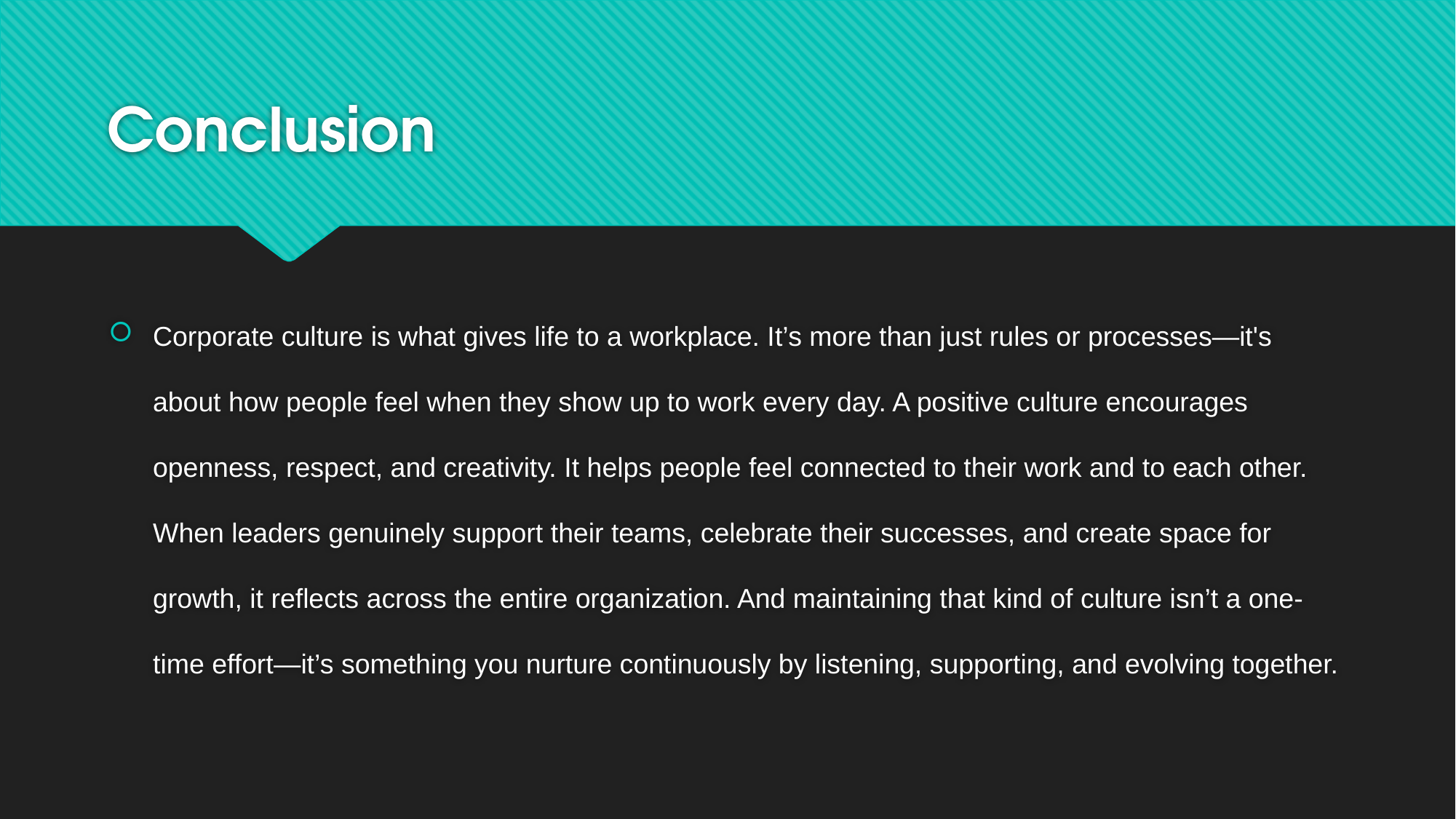

# Conclusion
Corporate culture is what gives life to a workplace. It’s more than just rules or processes—it's about how people feel when they show up to work every day. A positive culture encourages openness, respect, and creativity. It helps people feel connected to their work and to each other. When leaders genuinely support their teams, celebrate their successes, and create space for growth, it reflects across the entire organization. And maintaining that kind of culture isn’t a one-time effort—it’s something you nurture continuously by listening, supporting, and evolving together.